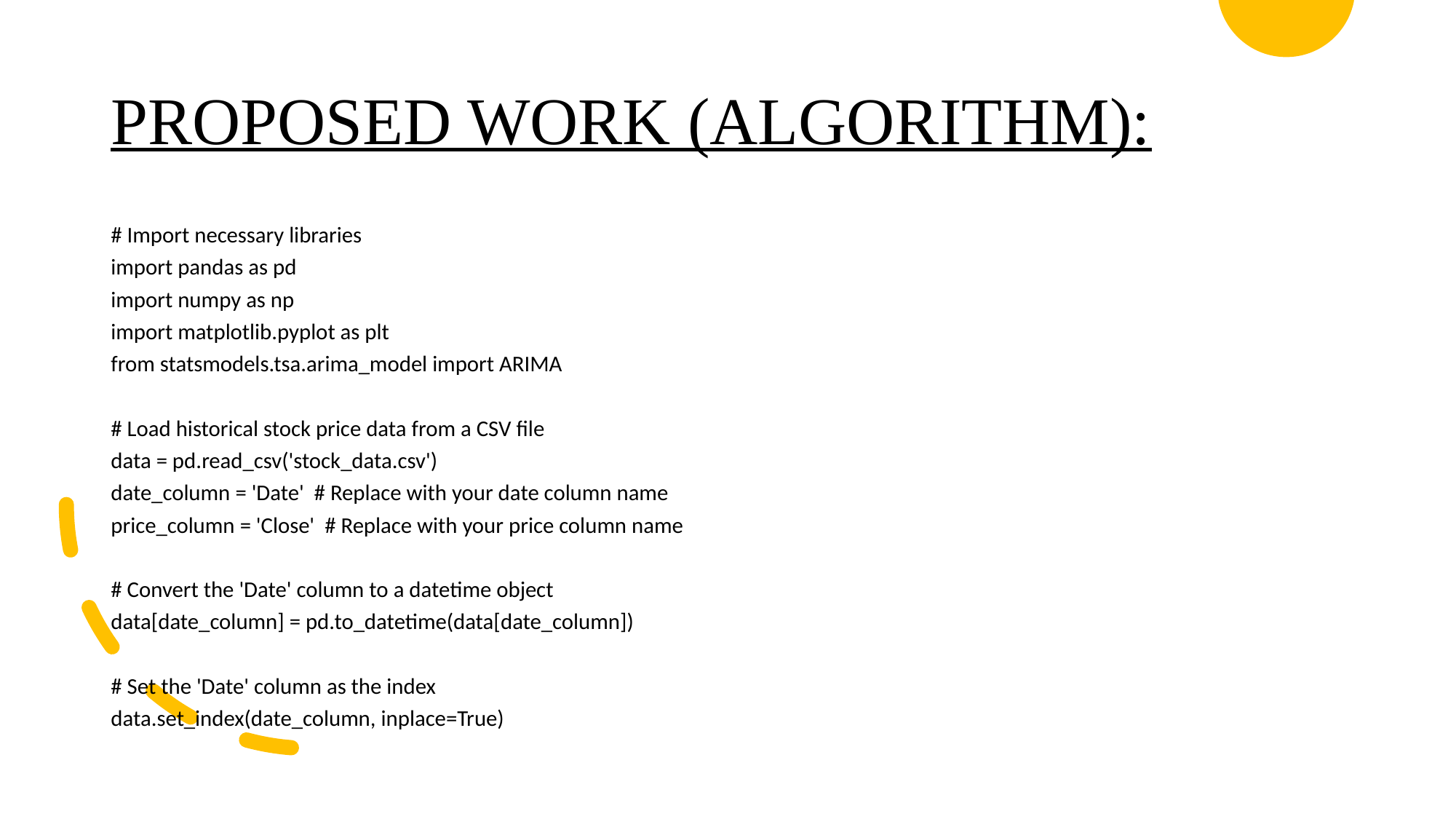

# PROPOSED WORK (ALGORITHM):
# Import necessary libraries
import pandas as pd
import numpy as np
import matplotlib.pyplot as plt
from statsmodels.tsa.arima_model import ARIMA

# Load historical stock price data from a CSV file
data = pd.read_csv('stock_data.csv')
date_column = 'Date'  # Replace with your date column name
price_column = 'Close'  # Replace with your price column name

# Convert the 'Date' column to a datetime object
data[date_column] = pd.to_datetime(data[date_column])

# Set the 'Date' column as the index
data.set_index(date_column, inplace=True)